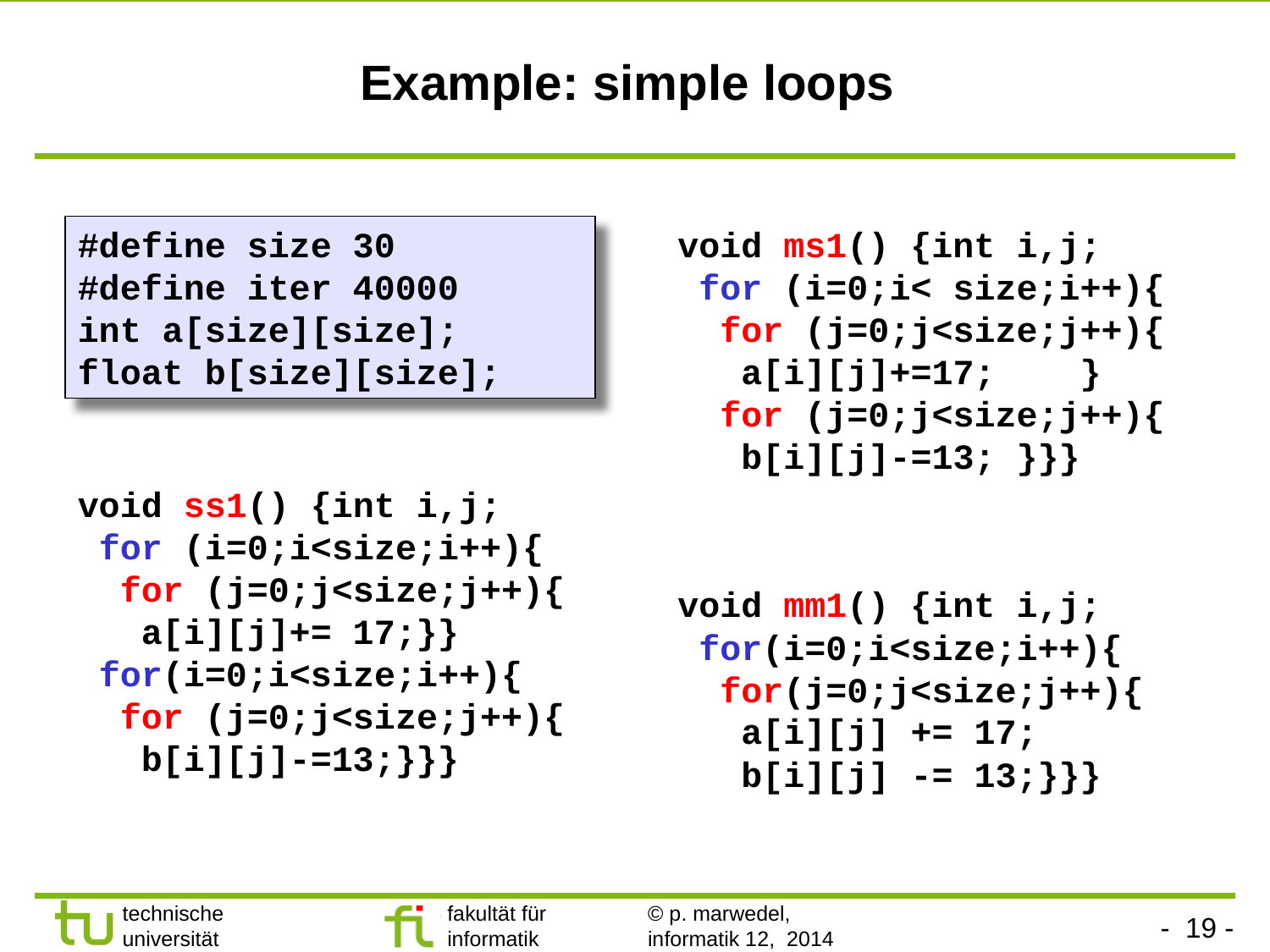

# Example: simple loops
#define size 30
#define iter 40000
int a[size][size];
float b[size][size];
void ms1() {int i,j;
 for (i=0;i< size;i++){
  for (j=0;j<size;j++){
   a[i][j]+=17;    }
  for (j=0;j<size;j++){
   b[i][j]-=13; }}}
void ss1() {int i,j;
 for (i=0;i<size;i++){
  for (j=0;j<size;j++){
   a[i][j]+= 17;}}
 for(i=0;i<size;i++){
  for (j=0;j<size;j++){
   b[i][j]-=13;}}}
void mm1() {int i,j;
 for(i=0;i<size;i++){
  for(j=0;j<size;j++){
   a[i][j] += 17;
   b[i][j] -= 13;}}}